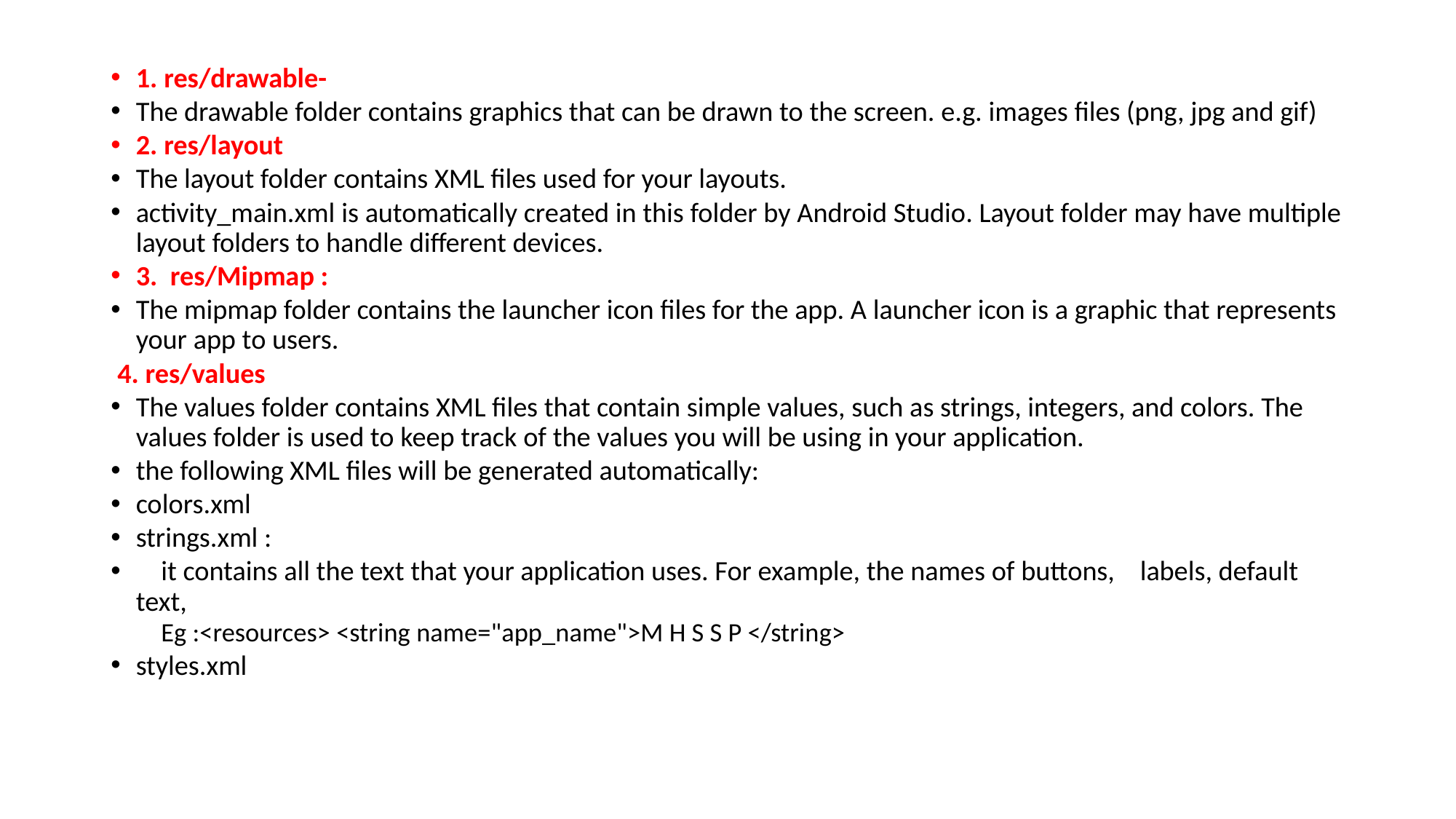

1. res/drawable-
The drawable folder contains graphics that can be drawn to the screen. e.g. images files (png, jpg and gif)
2. res/layout
The layout folder contains XML files used for your layouts.
activity_main.xml is automatically created in this folder by Android Studio. Layout folder may have multiple layout folders to handle different devices.
3.  res/Mipmap :
The mipmap folder contains the launcher icon files for the app. A launcher icon is a graphic that represents your app to users.
 4. res/values
The values folder contains XML files that contain simple values, such as strings, integers, and colors. The values folder is used to keep track of the values you will be using in your application.
the following XML files will be generated automatically:
colors.xml
strings.xml :
   	it contains all the text that your application uses. For example, the names of buttons, 	labels, default text,
	Eg :<resources> <string name="app_name">M H S S P </string>
styles.xml